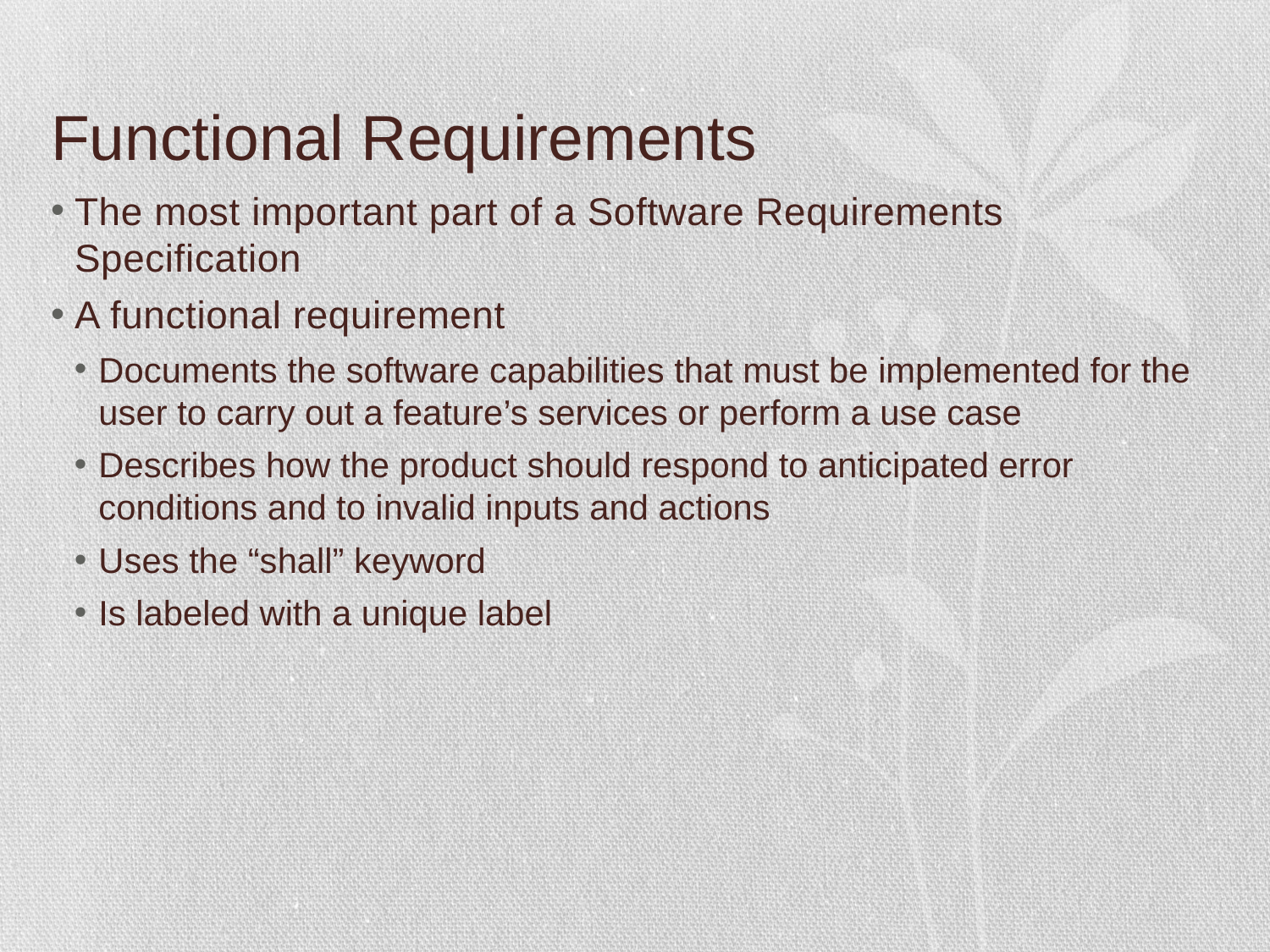

# Functional Requirements
The most important part of a Software Requirements Specification
A functional requirement
Documents the software capabilities that must be implemented for the user to carry out a feature’s services or perform a use case
Describes how the product should respond to anticipated error conditions and to invalid inputs and actions
Uses the “shall” keyword
Is labeled with a unique label